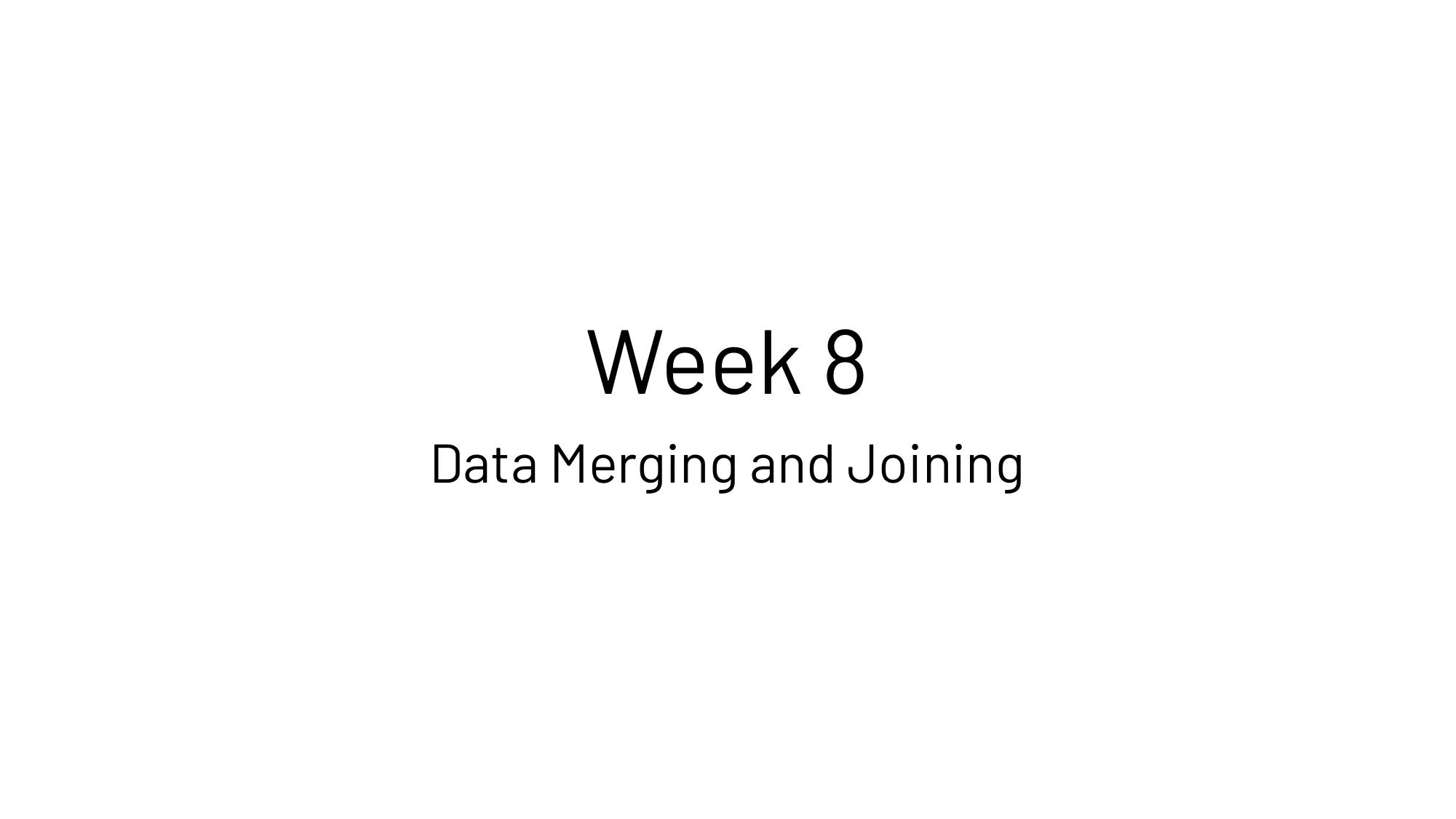

# Week 8
Data Merging and Joining